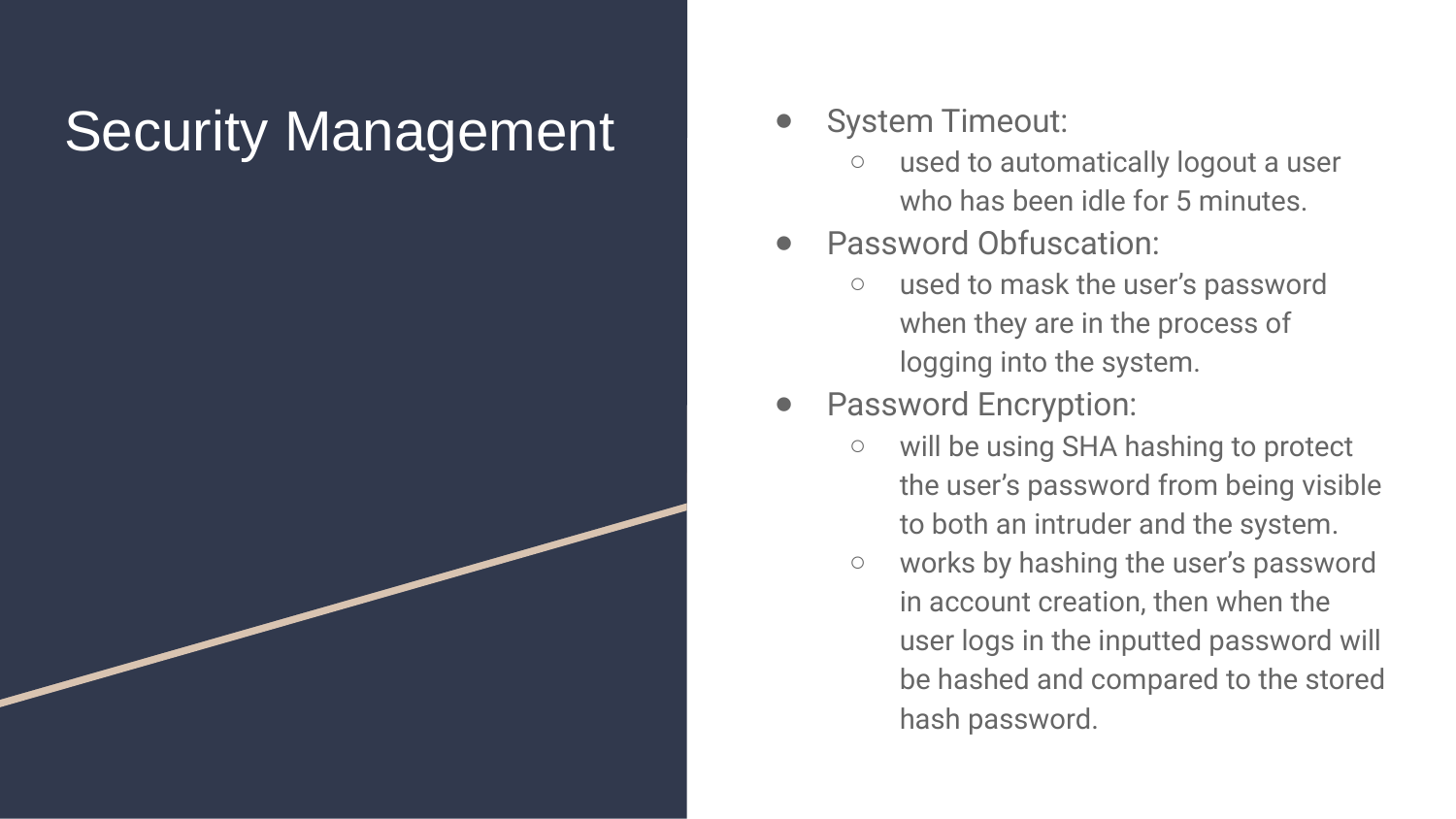

# Security Management
System Timeout:
used to automatically logout a user who has been idle for 5 minutes.
Password Obfuscation:
used to mask the user’s password when they are in the process of logging into the system.
Password Encryption:
will be using SHA hashing to protect the user’s password from being visible to both an intruder and the system.
works by hashing the user’s password in account creation, then when the user logs in the inputted password will be hashed and compared to the stored hash password.